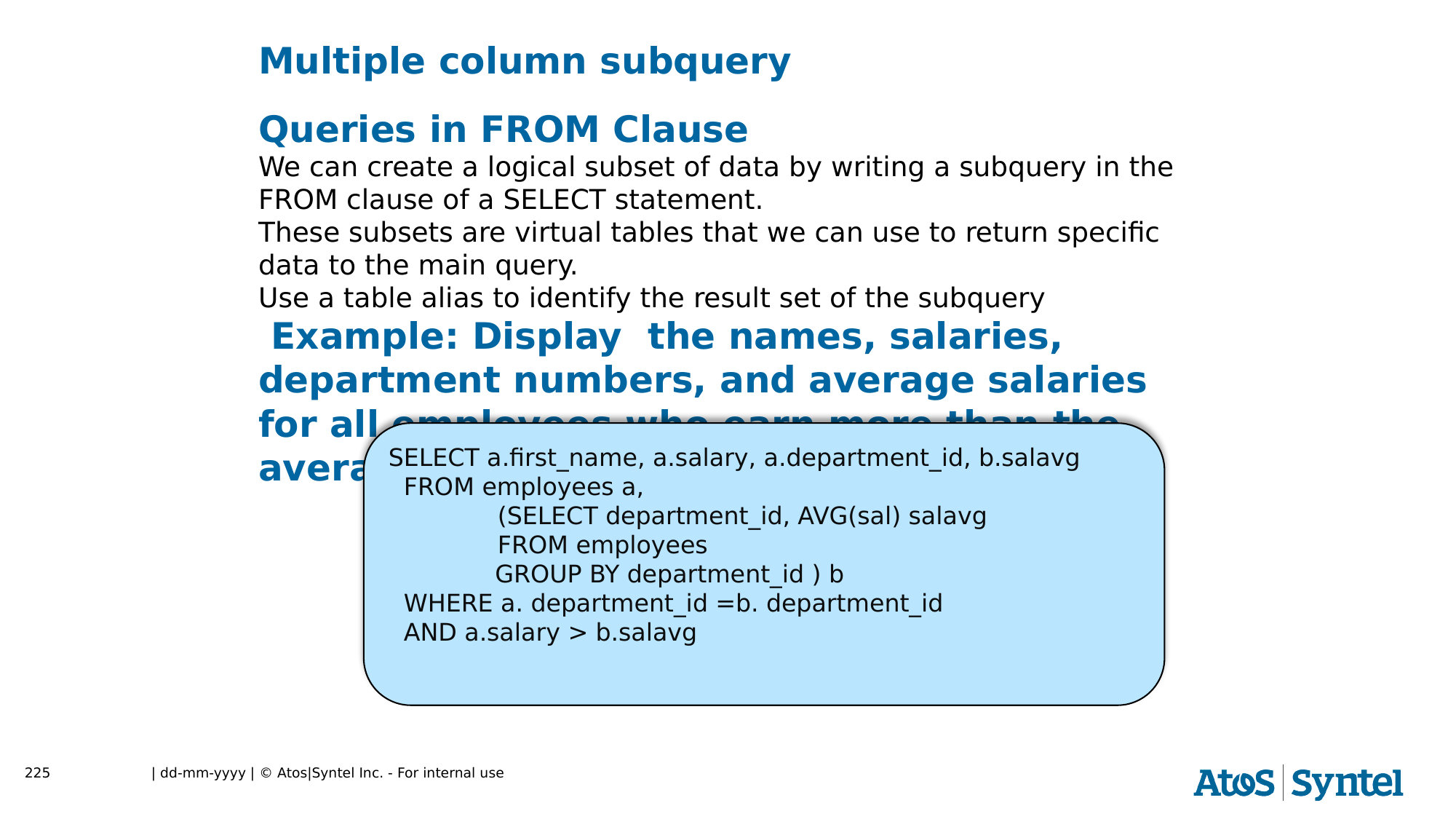

# Multiple column subquery
Queries in FROM Clause
We can create a logical subset of data by writing a subquery in the FROM clause of a SELECT statement.
These subsets are virtual tables that we can use to return specific data to the main query.
Use a table alias to identify the result set of the subquery
 Example: Display  the names, salaries, department numbers, and average salaries for all employees who earn more than the average salaries in their departments.

SELECT a.first_name, a.salary, a.department_id, b.salavg
  FROM employees a,
	(SELECT department_id, AVG(sal) salavg
	FROM employees
              GROUP BY department_id ) b
  WHERE a. department_id =b. department_id
  AND a.salary > b.salavg